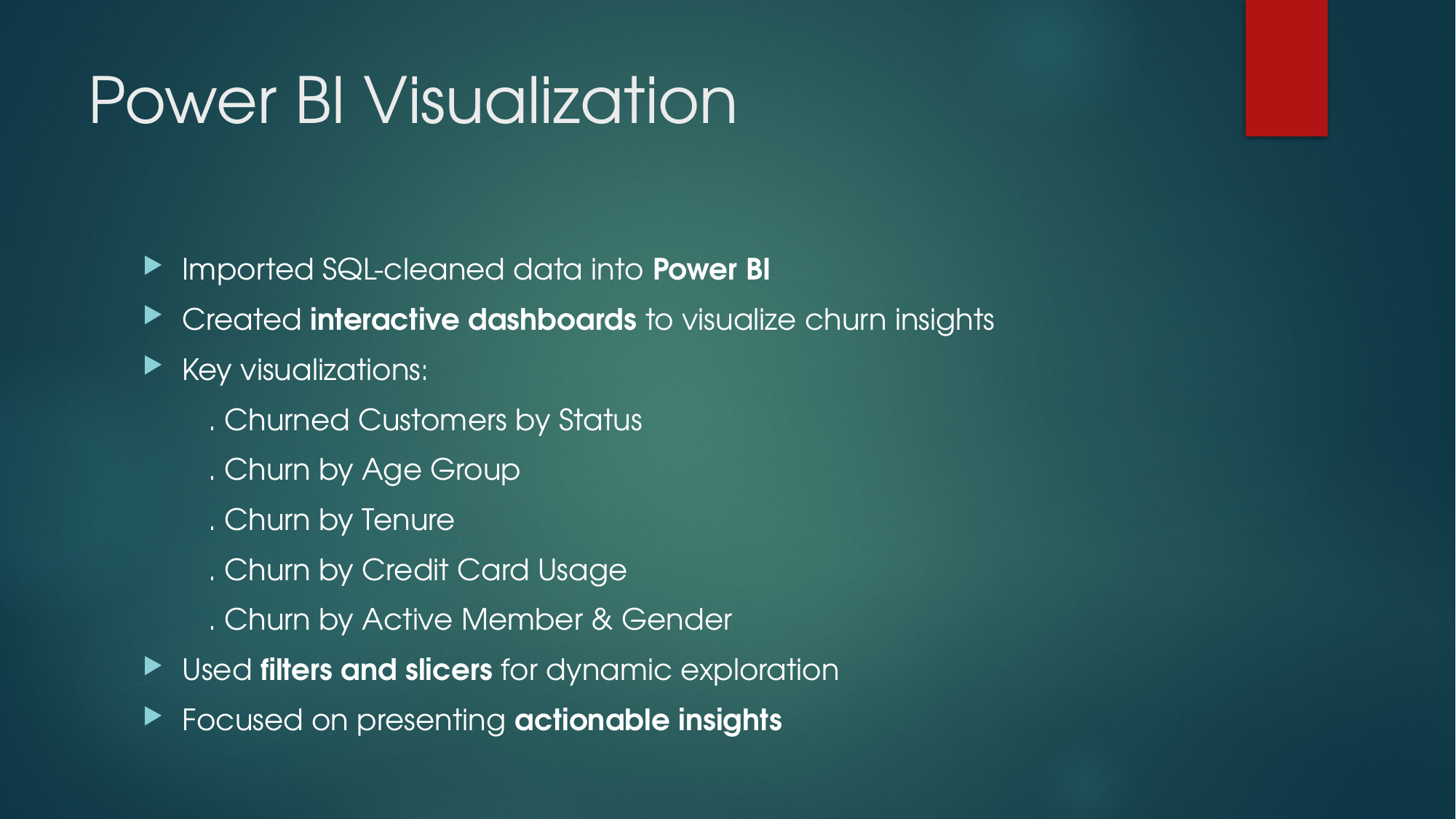

# Power BI Visualization
Imported SQL-cleaned data into Power BI
Created interactive dashboards to visualize churn insights
Key visualizations:
        . Churned Customers by Status
        . Churn by Age Group
        . Churn by Tenure
        . Churn by Credit Card Usage
        . Churn by Active Member & Gender
Used filters and slicers for dynamic exploration
Focused on presenting actionable insights